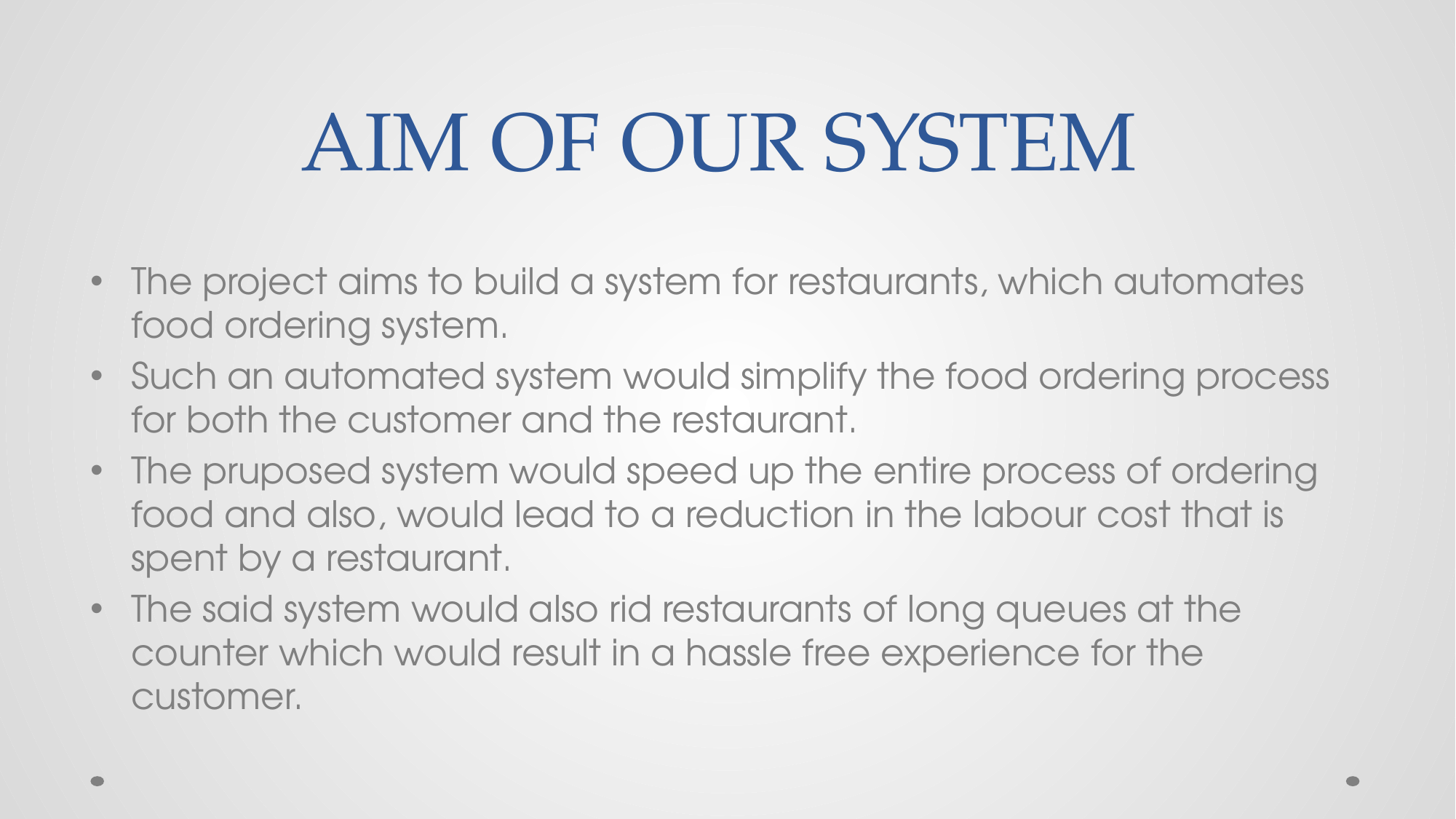

# AIM OF OUR SYSTEM
The project aims to build a system for restaurants, which automates food ordering system.
Such an automated system would simplify the food ordering process for both the customer and the restaurant.
The pruposed system would speed up the entire process of ordering food and also, would lead to a reduction in the labour cost that is spent by a restaurant.
The said system would also rid restaurants of long queues at the counter which would result in a hassle free experience for the customer.